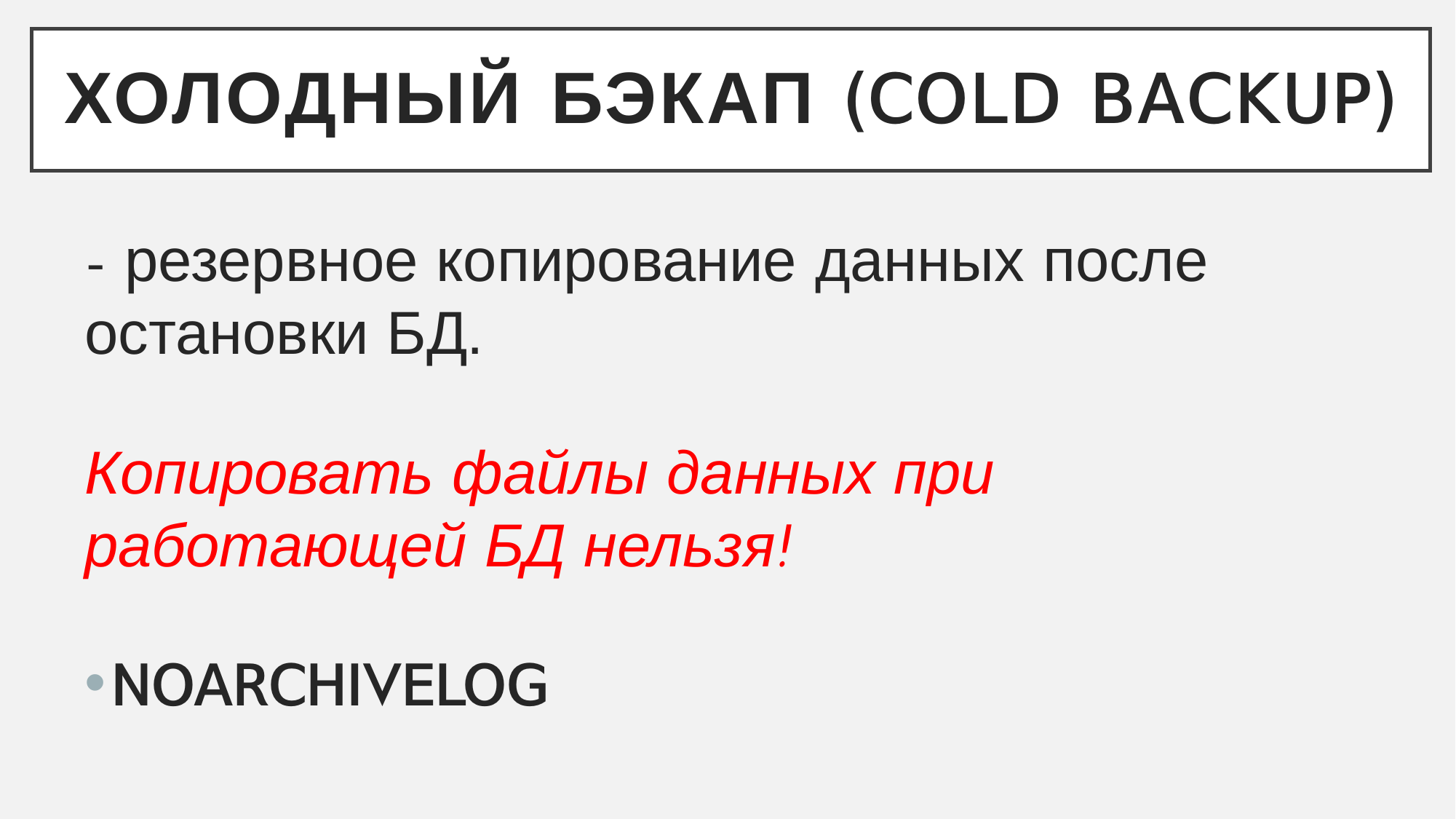

# ХОЛОДНЫЙ БЭКАП (cold backup)
- резервное копирование данных после остановки БД.

Копировать файлы данных при работающей БД нельзя!

NOARCHIVELOG